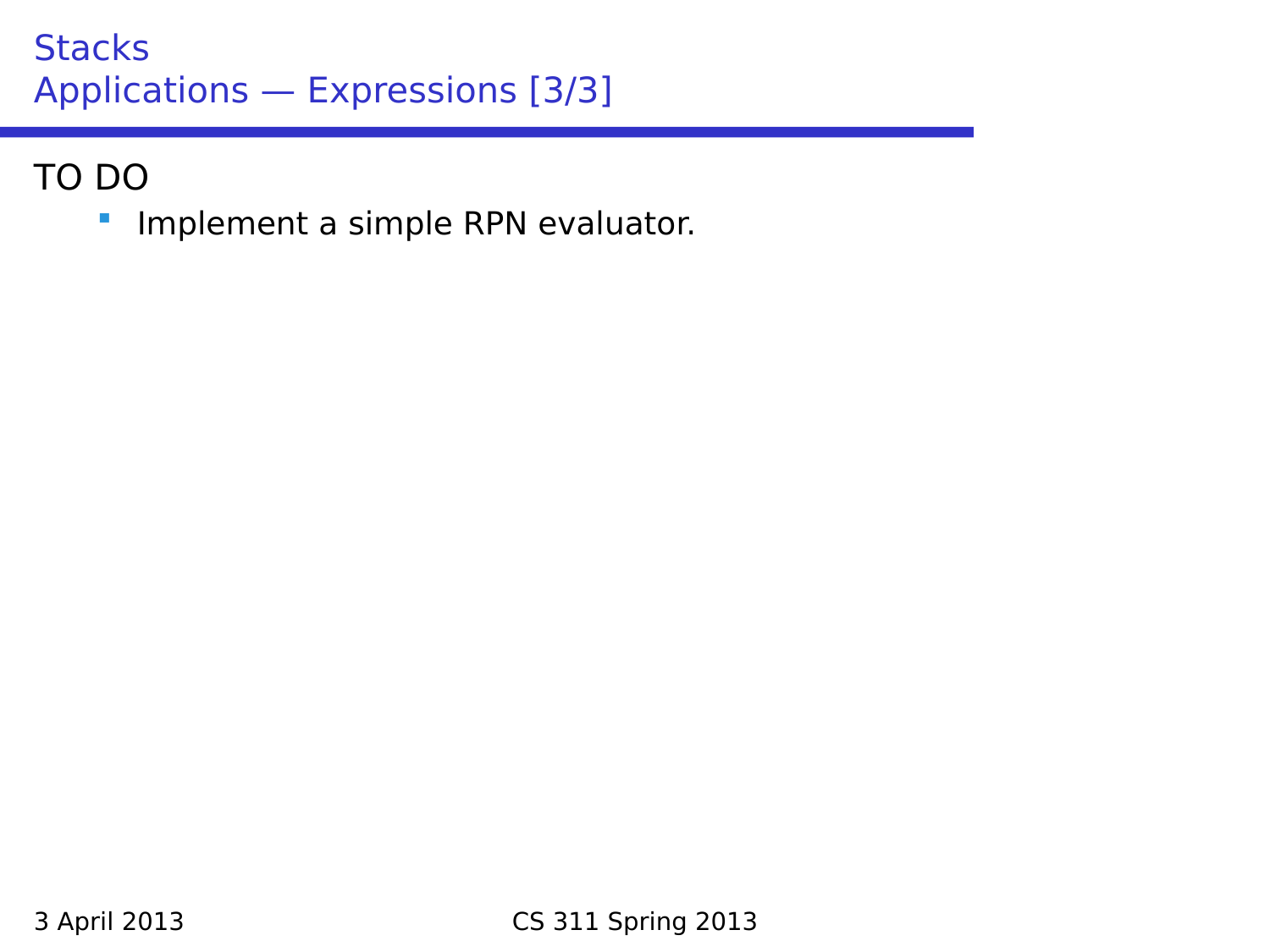

# Stacks Applications — Expressions [3/3]
TO DO
Implement a simple RPN evaluator.
3 April 2013
CS 311 Spring 2013